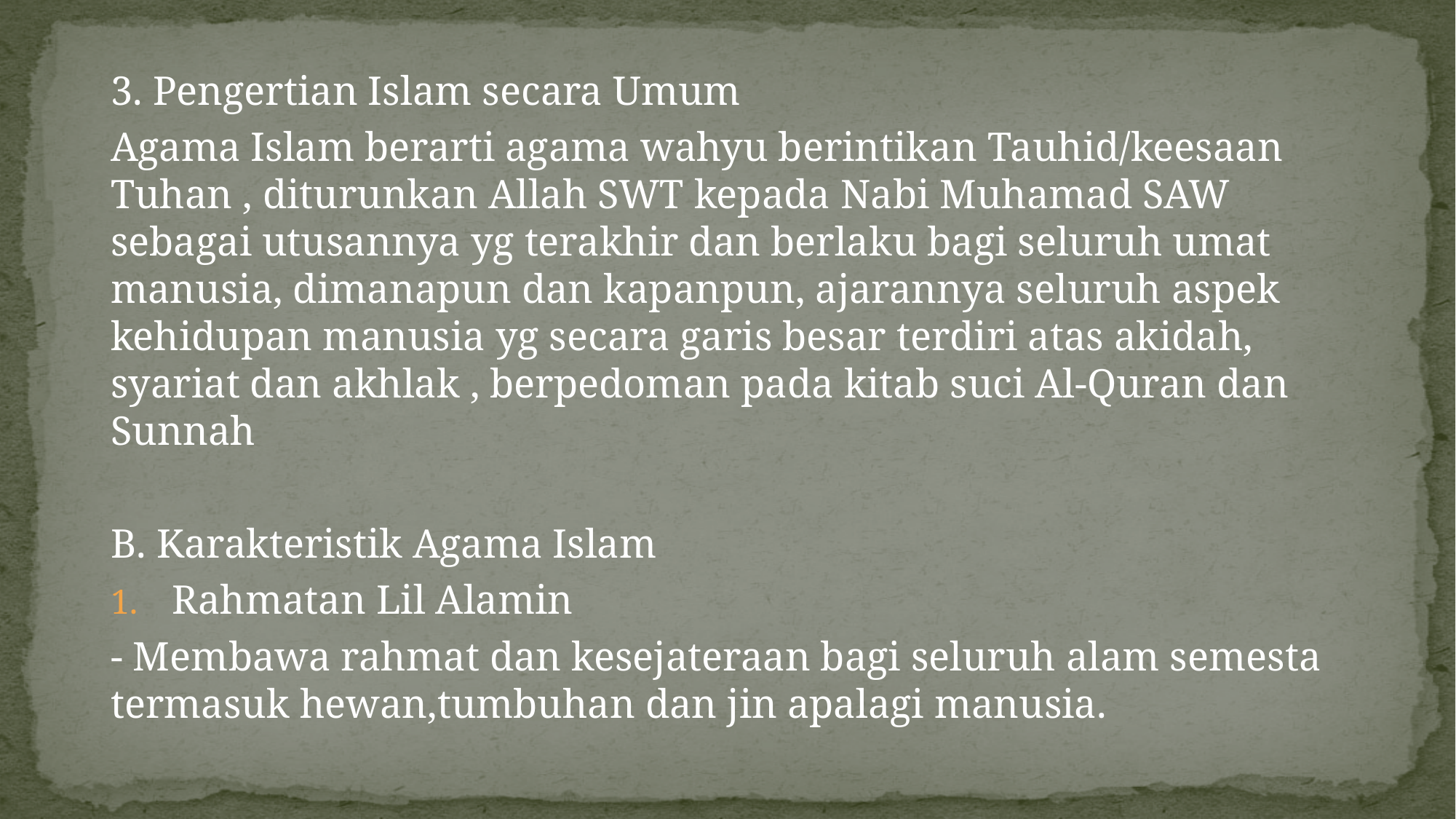

3. Pengertian Islam secara Umum
Agama Islam berarti agama wahyu berintikan Tauhid/keesaan Tuhan , diturunkan Allah SWT kepada Nabi Muhamad SAW sebagai utusannya yg terakhir dan berlaku bagi seluruh umat manusia, dimanapun dan kapanpun, ajarannya seluruh aspek kehidupan manusia yg secara garis besar terdiri atas akidah, syariat dan akhlak , berpedoman pada kitab suci Al-Quran dan Sunnah

B. Karakteristik Agama Islam
Rahmatan Lil Alamin
- Membawa rahmat dan kesejateraan bagi seluruh alam semesta termasuk hewan,tumbuhan dan jin apalagi manusia.